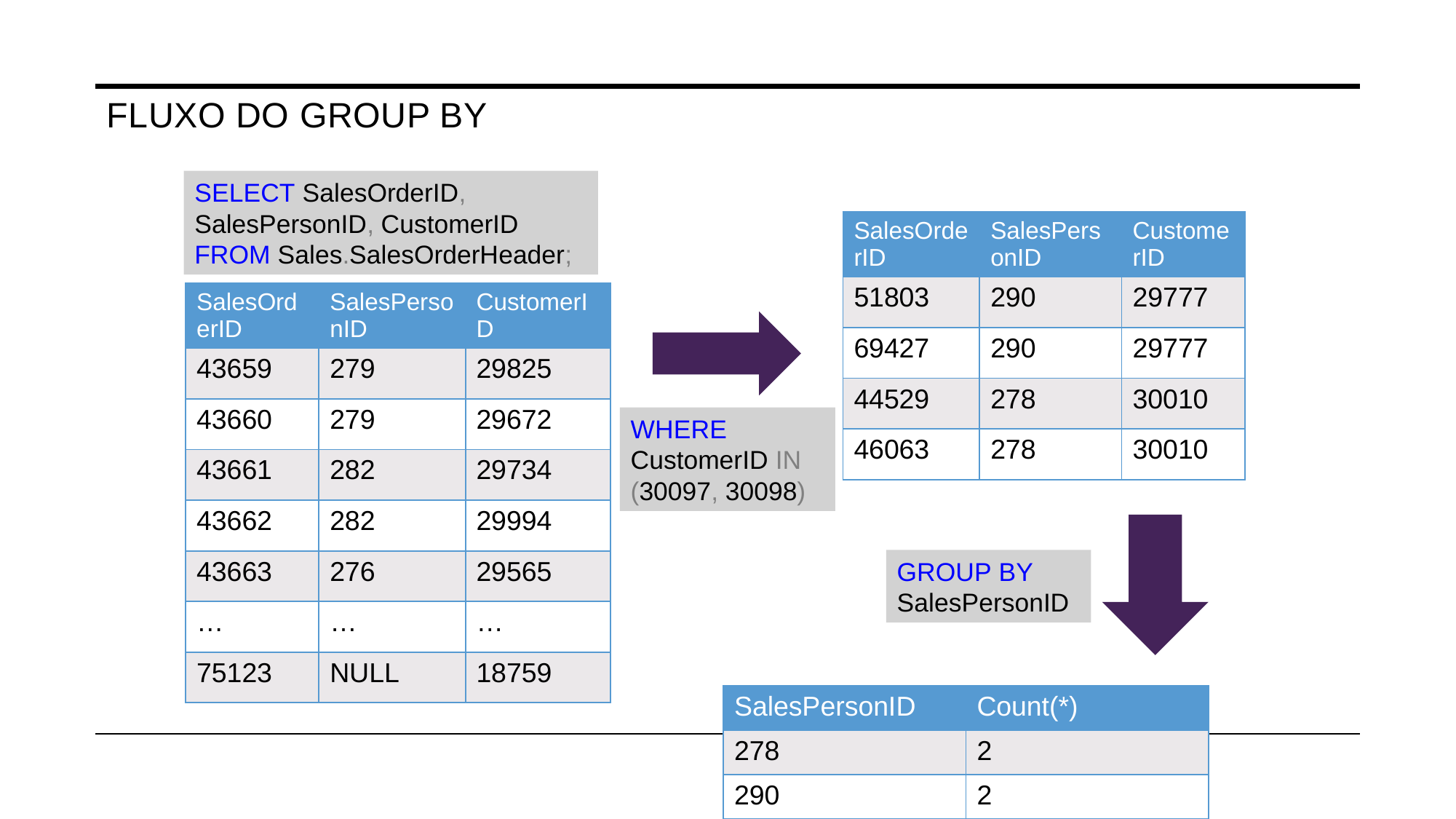

# Fluxo do group by
SELECT SalesOrderID, SalesPersonID, CustomerID
FROM Sales.SalesOrderHeader;
| SalesOrderID | SalesPersonID | CustomerID |
| --- | --- | --- |
| 51803 | 290 | 29777 |
| 69427 | 290 | 29777 |
| 44529 | 278 | 30010 |
| 46063 | 278 | 30010 |
| SalesOrderID | SalesPersonID | CustomerID |
| --- | --- | --- |
| 43659 | 279 | 29825 |
| 43660 | 279 | 29672 |
| 43661 | 282 | 29734 |
| 43662 | 282 | 29994 |
| 43663 | 276 | 29565 |
| … | … | … |
| 75123 | NULL | 18759 |

WHERE CustomerID IN (30097, 30098)

GROUP BY SalesPersonID
| SalesPersonID | Count(\*) |
| --- | --- |
| 278 | 2 |
| 290 | 2 |